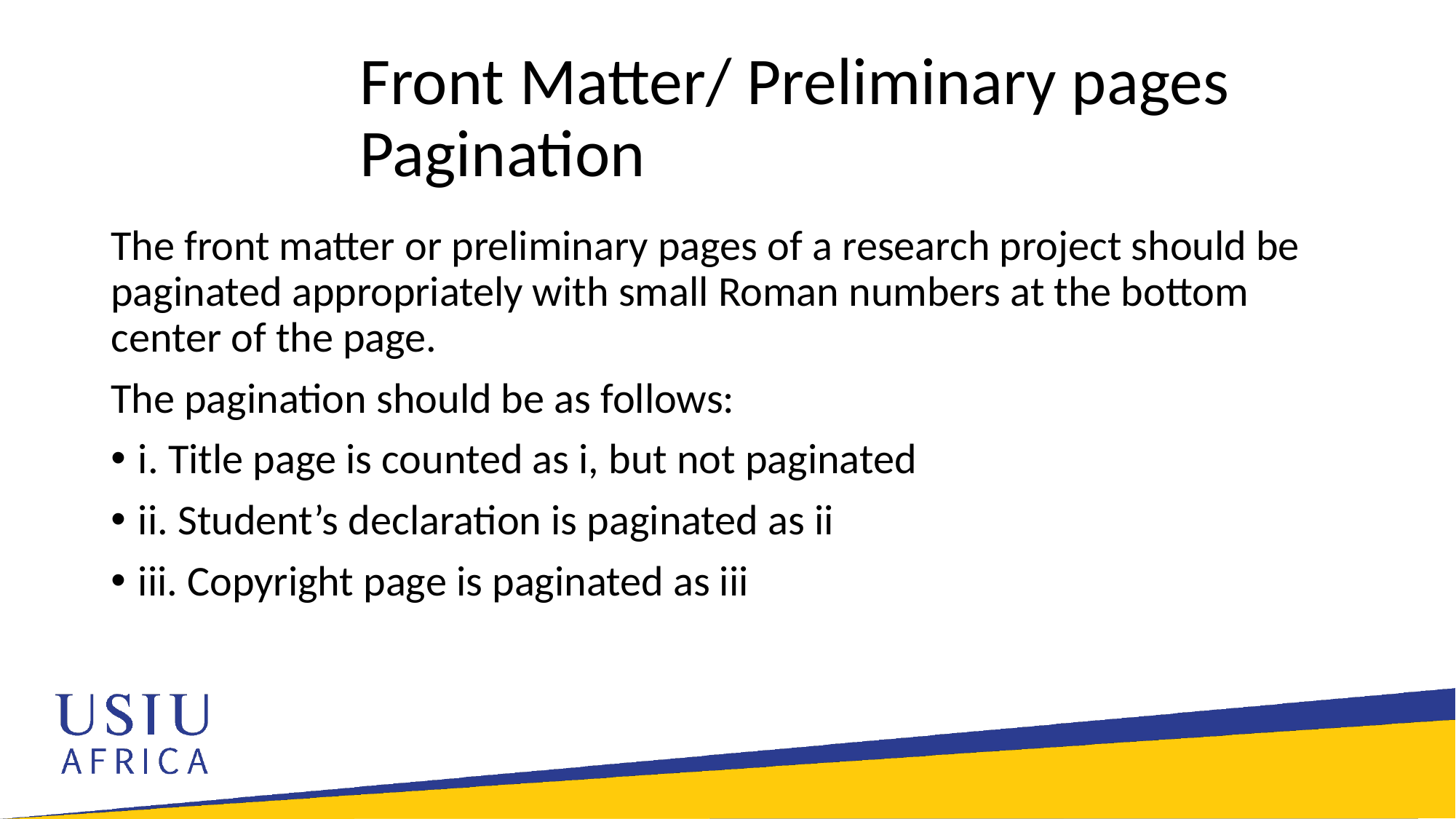

# Front Matter/ Preliminary pages Pagination
The front matter or preliminary pages of a research project should be paginated appropriately with small Roman numbers at the bottom center of the page.
The pagination should be as follows:
i. Title page is counted as i, but not paginated
ii. Student’s declaration is paginated as ii
iii. Copyright page is paginated as iii